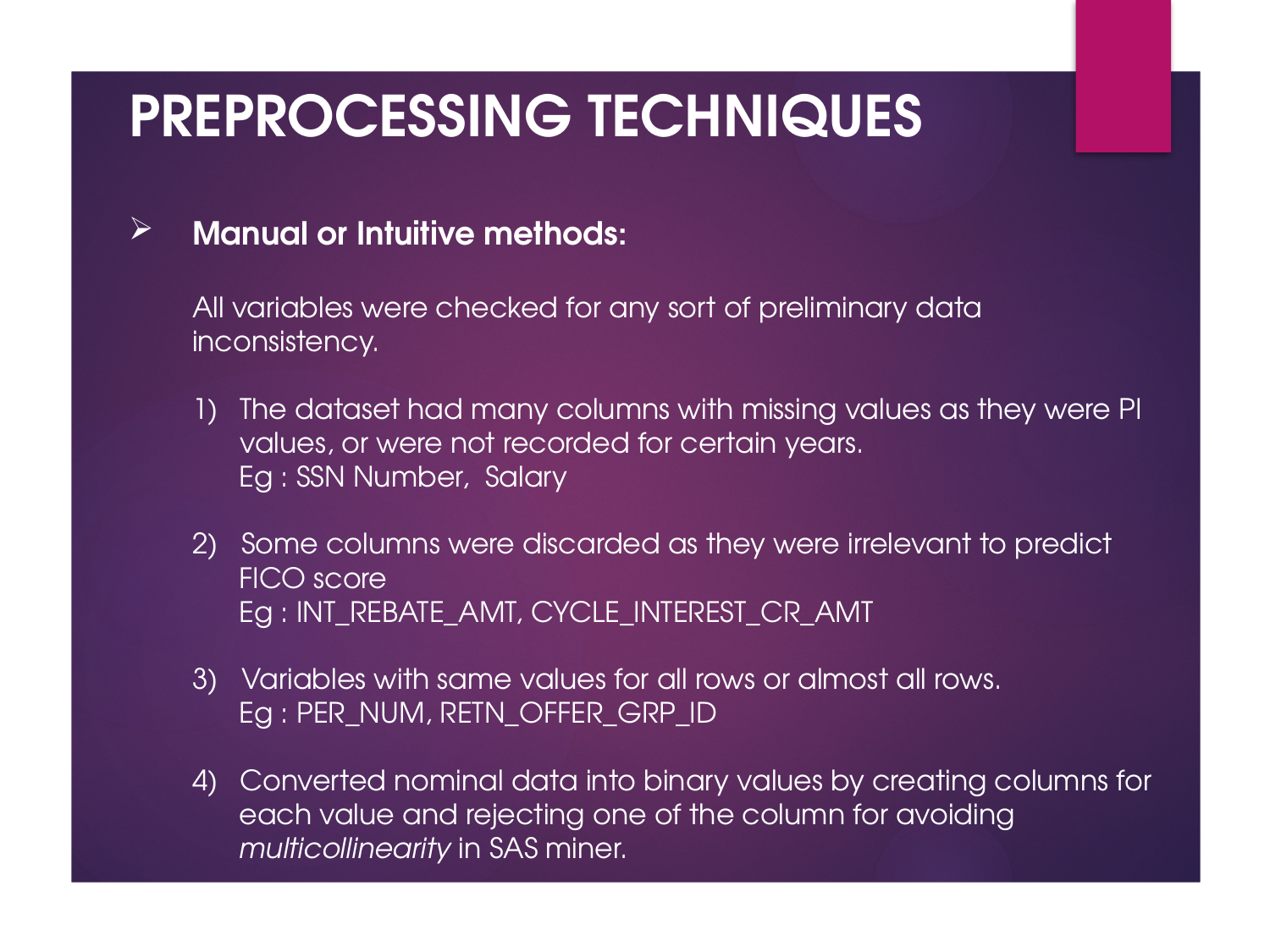

PREPROCESSING TECHNIQUES

Manual or Intuitive methods:

All variables were checked for any sort of preliminary data inconsistency.

The dataset had many columns with missing values as they were PI values, or were not recorded for certain years.
      Eg : SSN Number,  Salary

2)   Some columns were discarded as they were irrelevant to predict
      FICO score
      Eg : INT_REBATE_AMT, CYCLE_INTEREST_CR_AMT

3)   Variables with same values for all rows or almost all rows.
      Eg : PER_NUM, RETN_OFFER_GRP_ID

Converted nominal data into binary values by creating columns for
      each value and rejecting one of the column for avoiding
      multicollinearity in SAS miner.